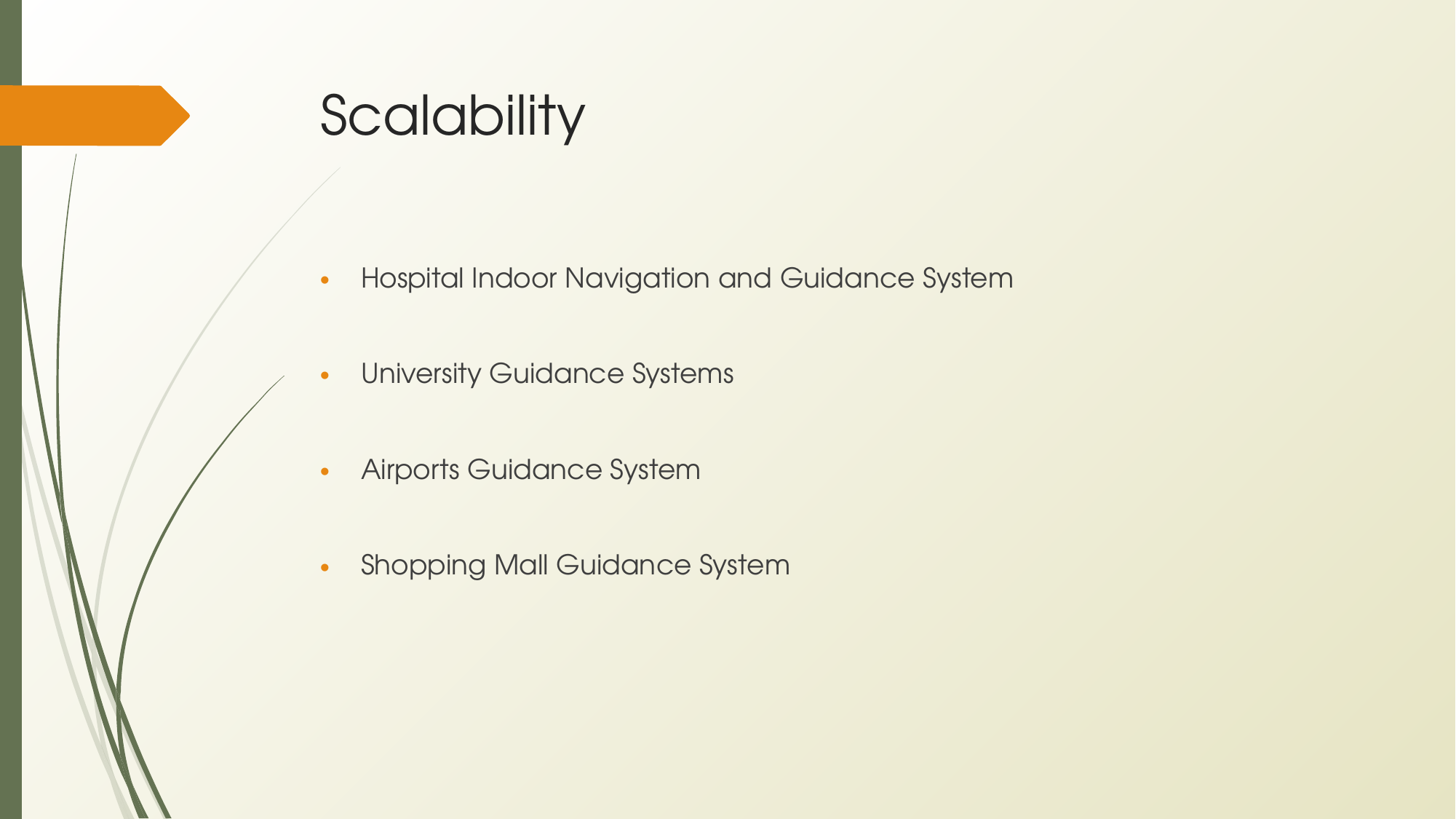

# Scalability
Hospital Indoor Navigation and Guidance System

University Guidance Systems

Airports Guidance System

Shopping Mall Guidance System